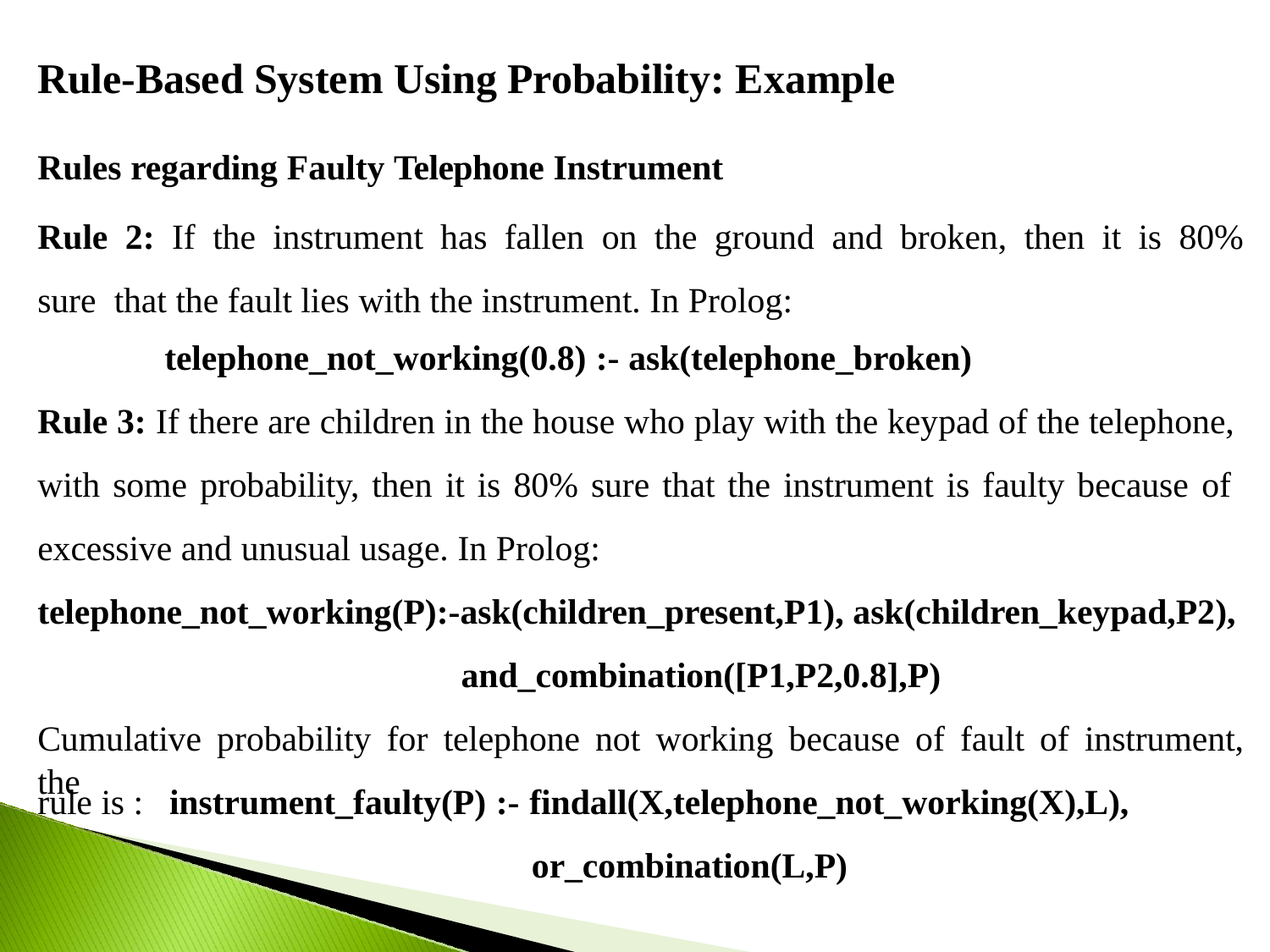

# Rule-Based System Using Probability: Example
Rules regarding Faulty Telephone Instrument
Rule 2: If the instrument has fallen on the ground and broken, then it is 80% sure  that the fault lies with the instrument. In Prolog:
telephone_not_working(0.8) :- ask(telephone_broken)
Rule 3: If there are children in the house who play with the keypad of the telephone,  with some probability, then it is 80% sure that the instrument is faulty because of  excessive and unusual usage. In Prolog:
telephone_not_working(P):-ask(children_present,P1), ask(children_keypad,P2),
and_combination([P1,P2,0.8],P)
Cumulative probability for telephone not working because of fault of instrument, the
instrument_faulty(P) :- findall(X,telephone_not_working(X),L),
or_combination(L,P)
rule is :